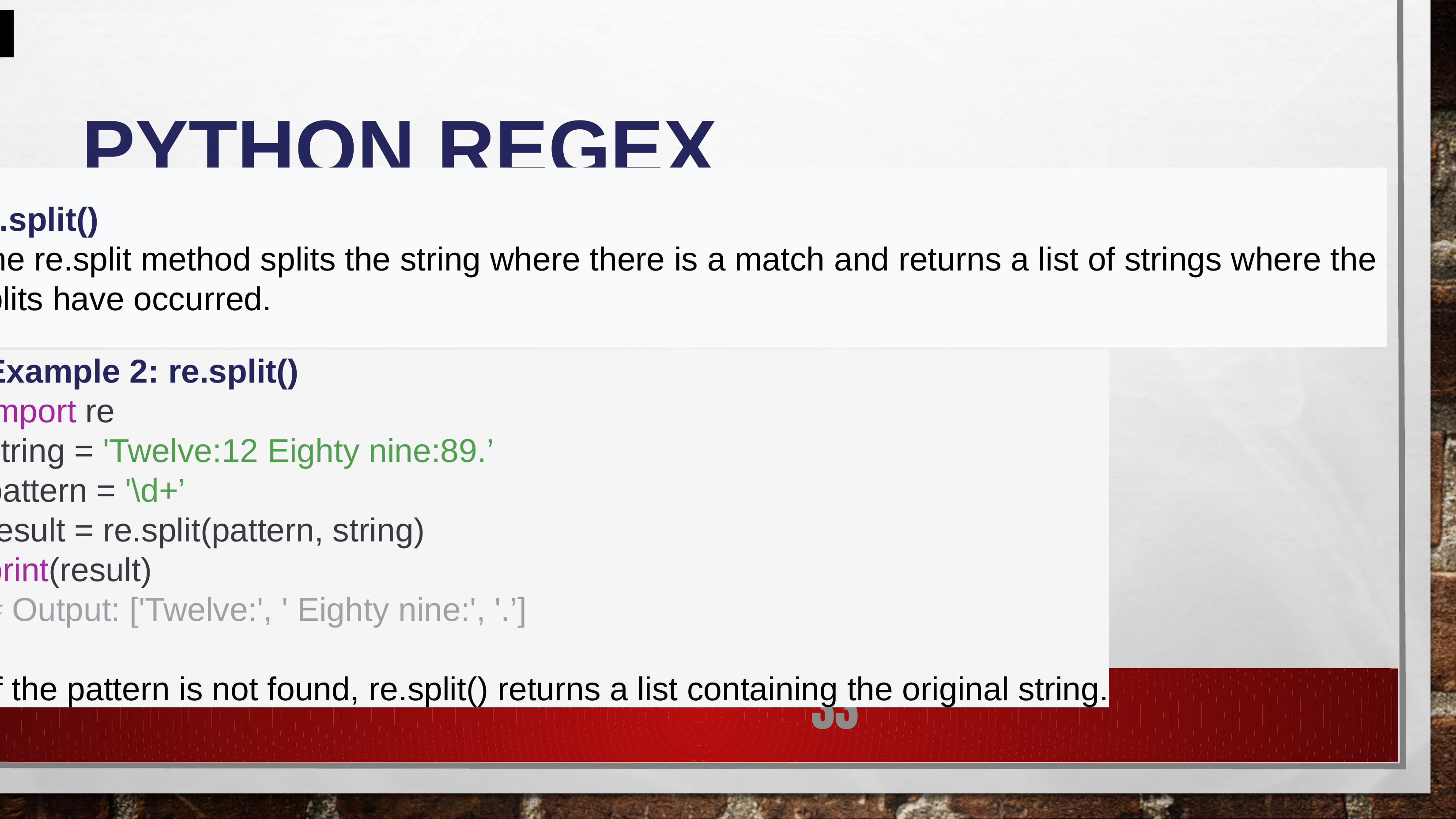

# Python RegEx
re.split()
The re.split method splits the string where there is a match and returns a list of strings where the
splits have occurred.
Example 2: re.split()
import re
string = 'Twelve:12 Eighty nine:89.’
pattern = '\d+’
result = re.split(pattern, string)
print(result)
# Output: ['Twelve:', ' Eighty nine:', '.’]

If the pattern is not found, re.split() returns a list containing the original string.
33